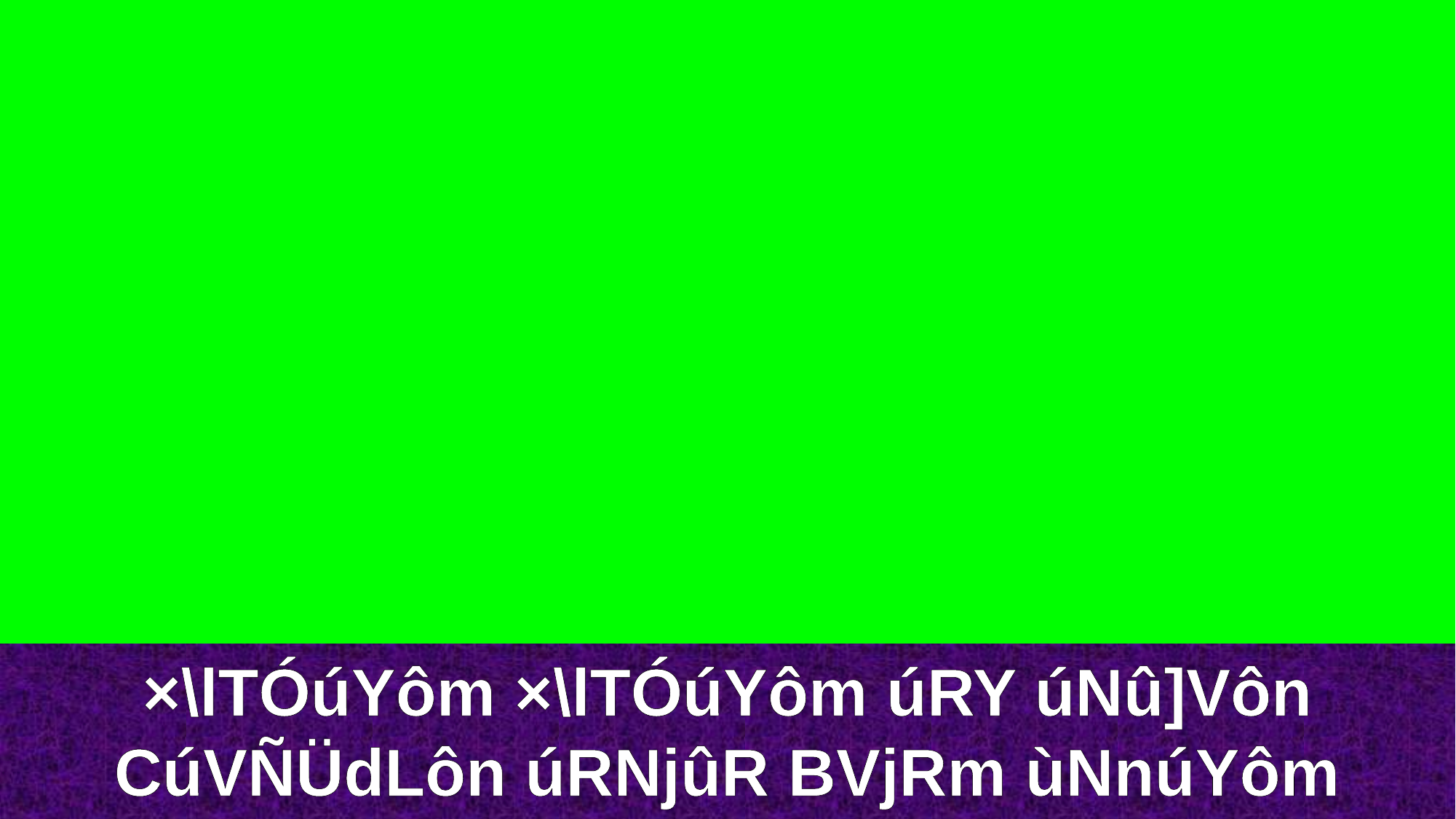

×\lTÓúYôm ×\lTÓúYôm úRY úNû]Vôn
CúVÑÜdLôn úRNjûR BVjRm ùNnúYôm